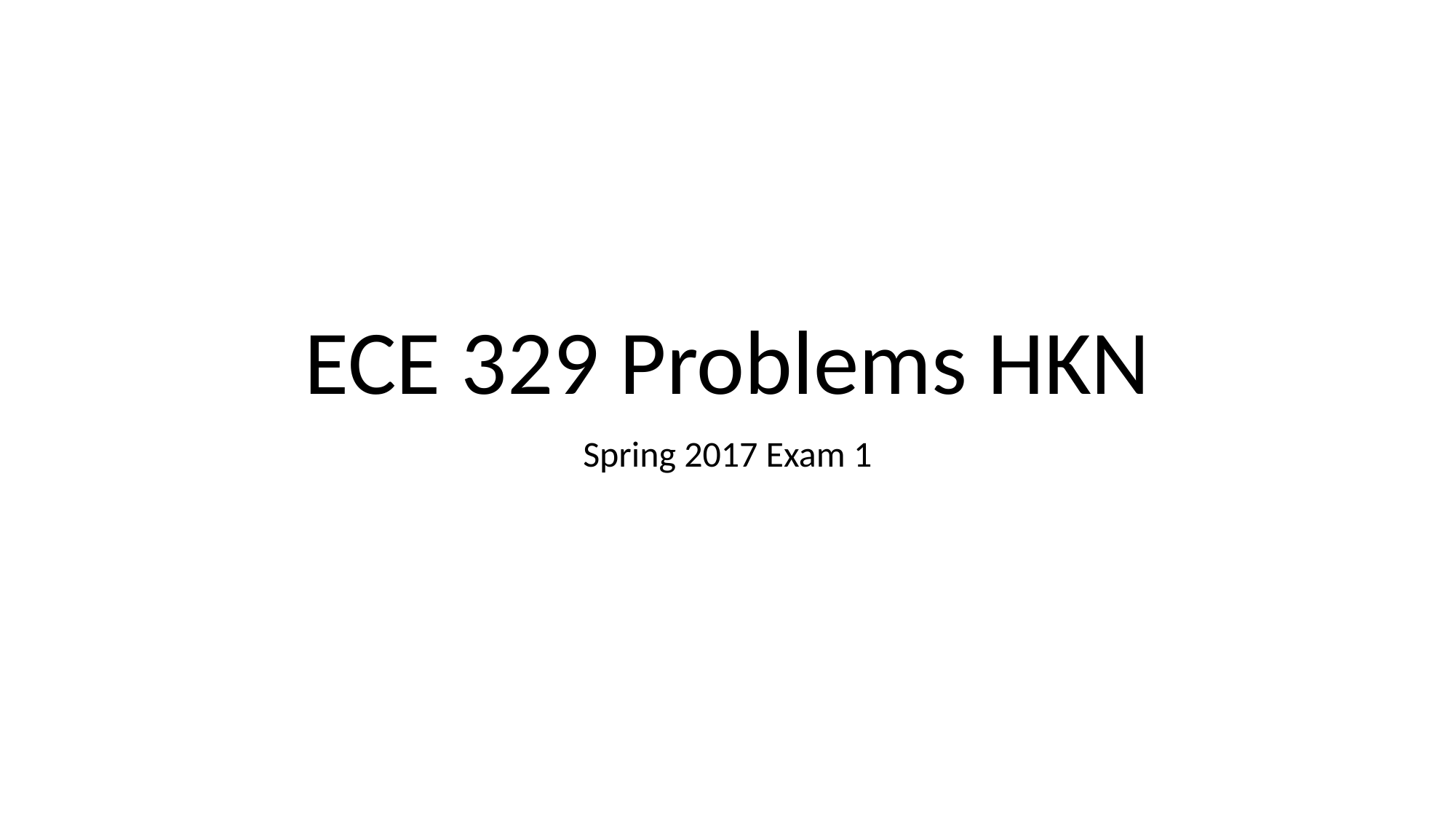

# ECE 329 Problems HKN
Spring 2017 Exam 1